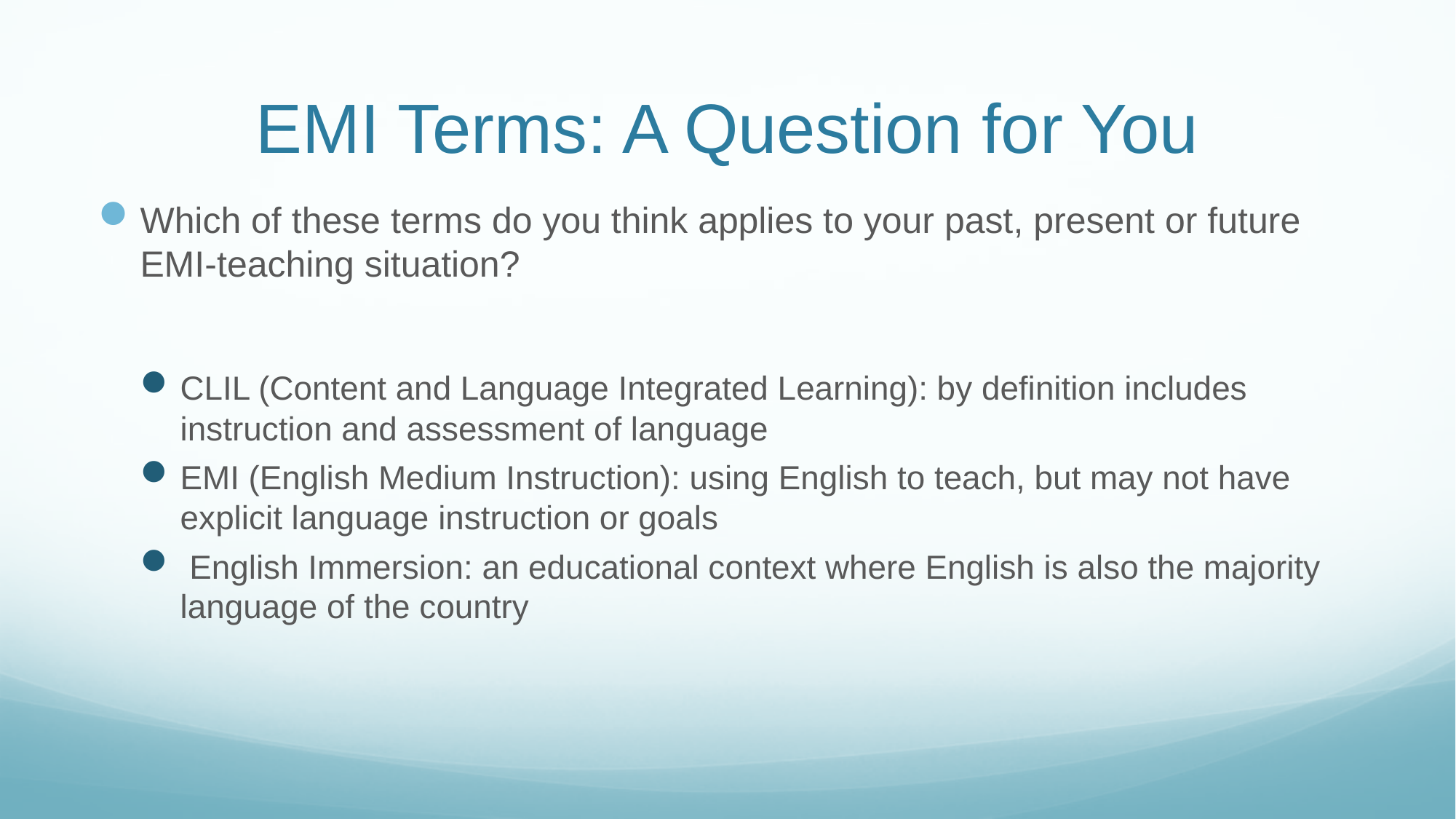

# EMI Terms: A Question for You
Which of these terms do you think applies to your past, present or future EMI-teaching situation?

CLIL (Content and Language Integrated Learning): by definition includes instruction and assessment of language
EMI (English Medium Instruction): using English to teach, but may not have explicit language instruction or goals
 English Immersion: an educational context where English is also the majority language of the country